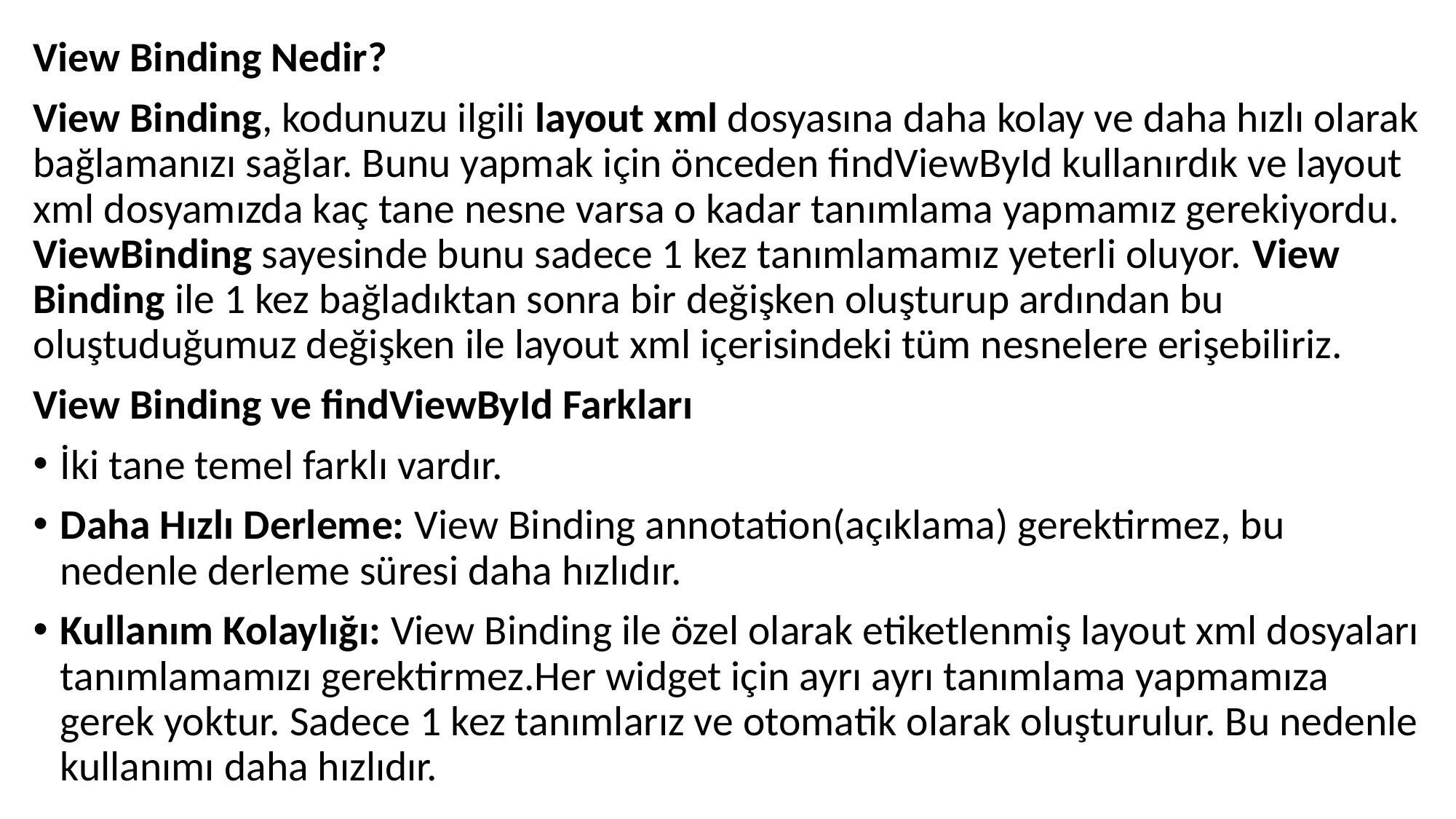

View Binding Nedir?
View Binding, kodunuzu ilgili layout xml dosyasına daha kolay ve daha hızlı olarak bağlamanızı sağlar. Bunu yapmak için önceden findViewById kullanırdık ve layout xml dosyamızda kaç tane nesne varsa o kadar tanımlama yapmamız gerekiyordu. ViewBinding sayesinde bunu sadece 1 kez tanımlamamız yeterli oluyor. View Binding ile 1 kez bağladıktan sonra bir değişken oluşturup ardından bu oluştuduğumuz değişken ile layout xml içerisindeki tüm nesnelere erişebiliriz.
View Binding ve findViewById Farkları
İki tane temel farklı vardır.
Daha Hızlı Derleme: View Binding annotation(açıklama) gerektirmez, bu nedenle derleme süresi daha hızlıdır.
Kullanım Kolaylığı: View Binding ile özel olarak etiketlenmiş layout xml dosyaları tanımlamamızı gerektirmez.Her widget için ayrı ayrı tanımlama yapmamıza gerek yoktur. Sadece 1 kez tanımlarız ve otomatik olarak oluşturulur. Bu nedenle kullanımı daha hızlıdır.